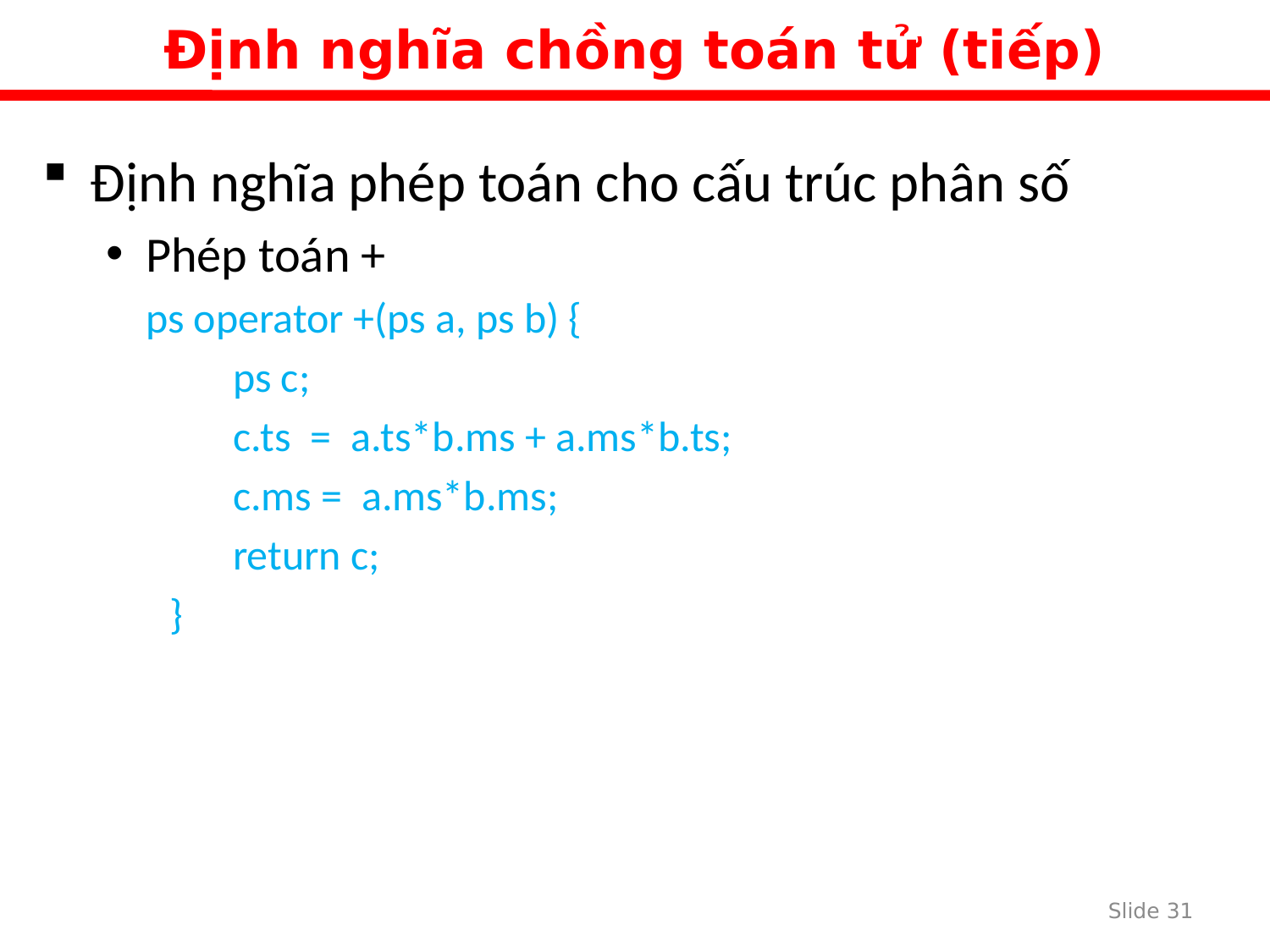

Định nghĩa chồng toán tử (tiếp)

Định nghĩa phép toán cho cấu trúc phân số
Phép toán +
	ps operator +(ps a, ps b) {
ps c;
c.ts  =  a.ts*b.ms + a.ms*b.ts;
c.ms =  a.ms*b.ms;
return c;
}
Slide 31